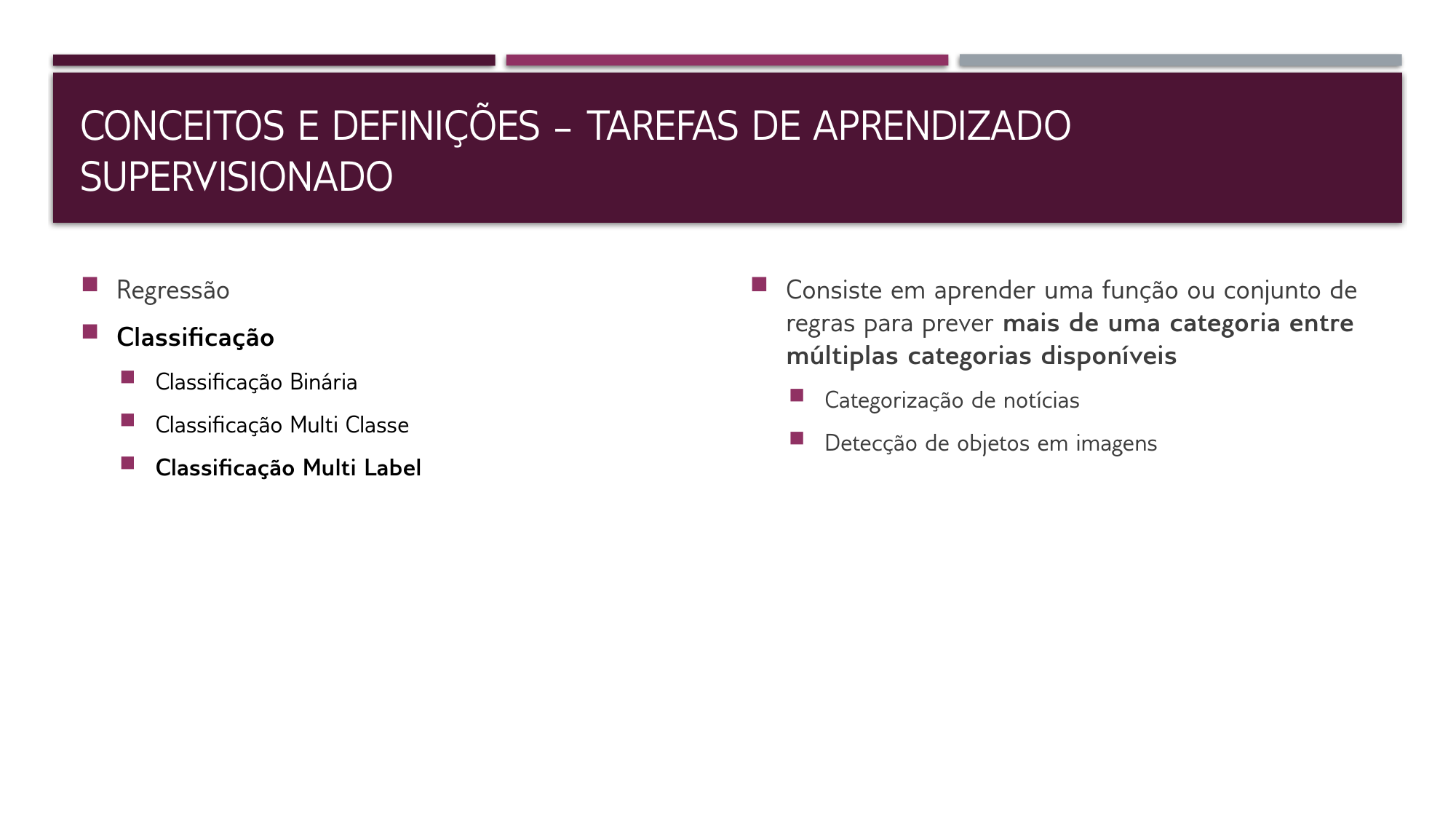

# Conceitos e definições – Tarefas de aprendizado supervisionado
Regressão
Classificação
Classificação Binária
Classificação Multi Classe
Classificação Multi Label
Consiste em aprender uma função ou conjunto de regras para prever mais de uma categoria entre múltiplas categorias disponíveis
Categorização de notícias
Detecção de objetos em imagens